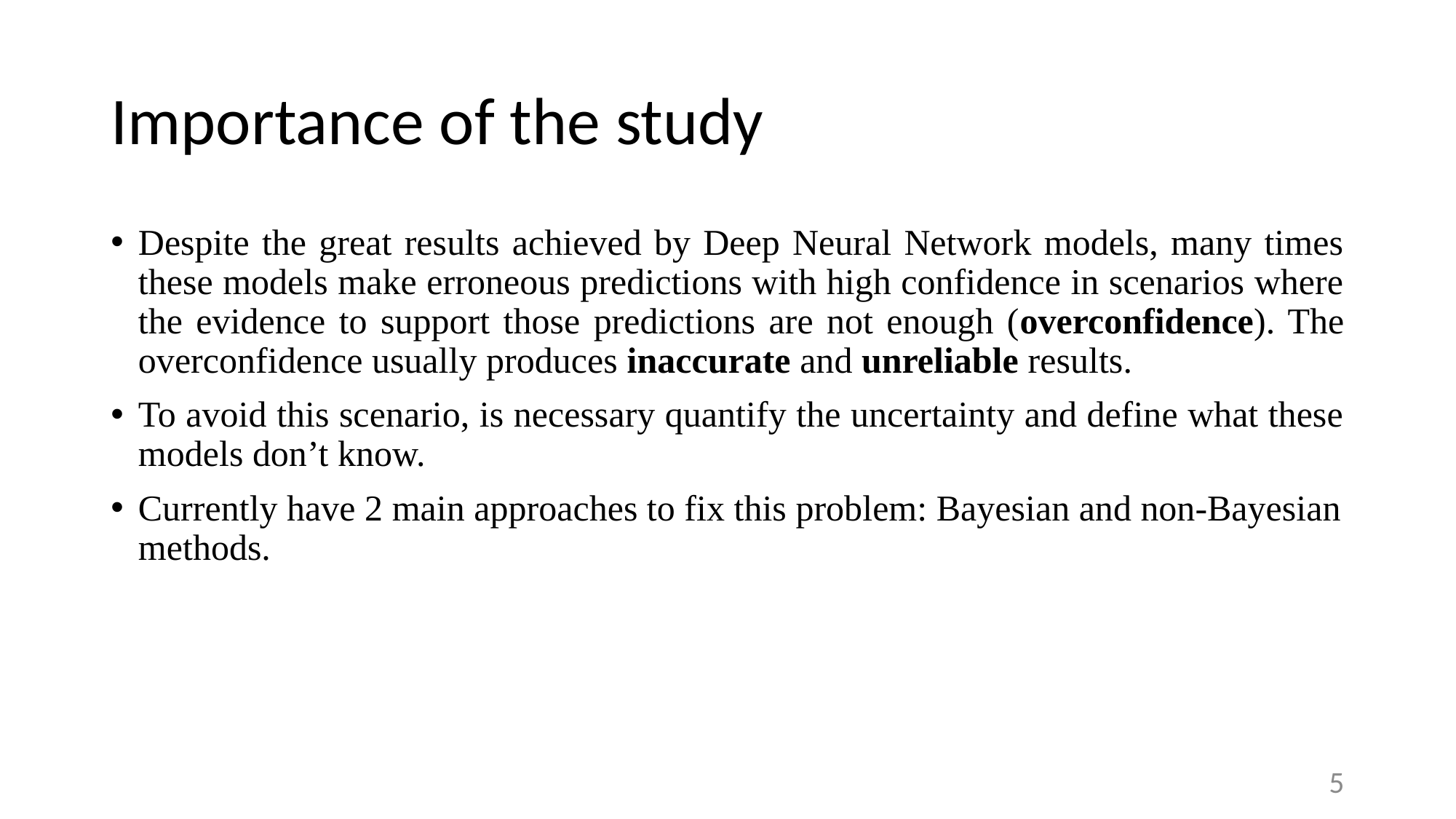

# Importance of the study
Despite the great results achieved by Deep Neural Network models, many times these models make erroneous predictions with high confidence in scenarios where the evidence to support those predictions are not enough (overconfidence). The overconfidence usually produces inaccurate and unreliable results.
To avoid this scenario, is necessary quantify the uncertainty and define what these models don’t know.
Currently have 2 main approaches to fix this problem: Bayesian and non-Bayesian methods.
5